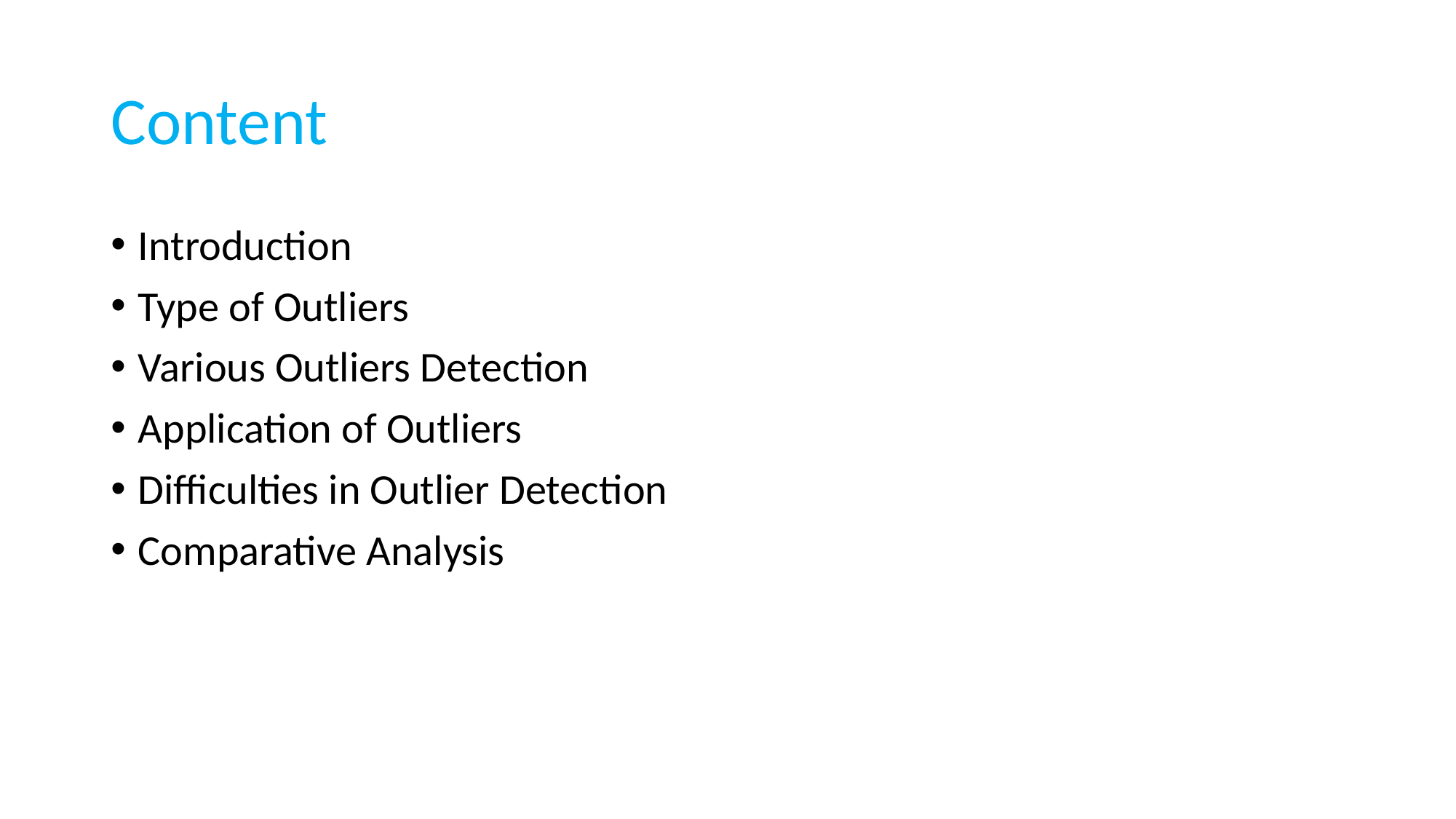

# Content
Introduction
Type of Outliers
Various Outliers Detection
Application of Outliers
Difficulties in Outlier Detection
Comparative Analysis